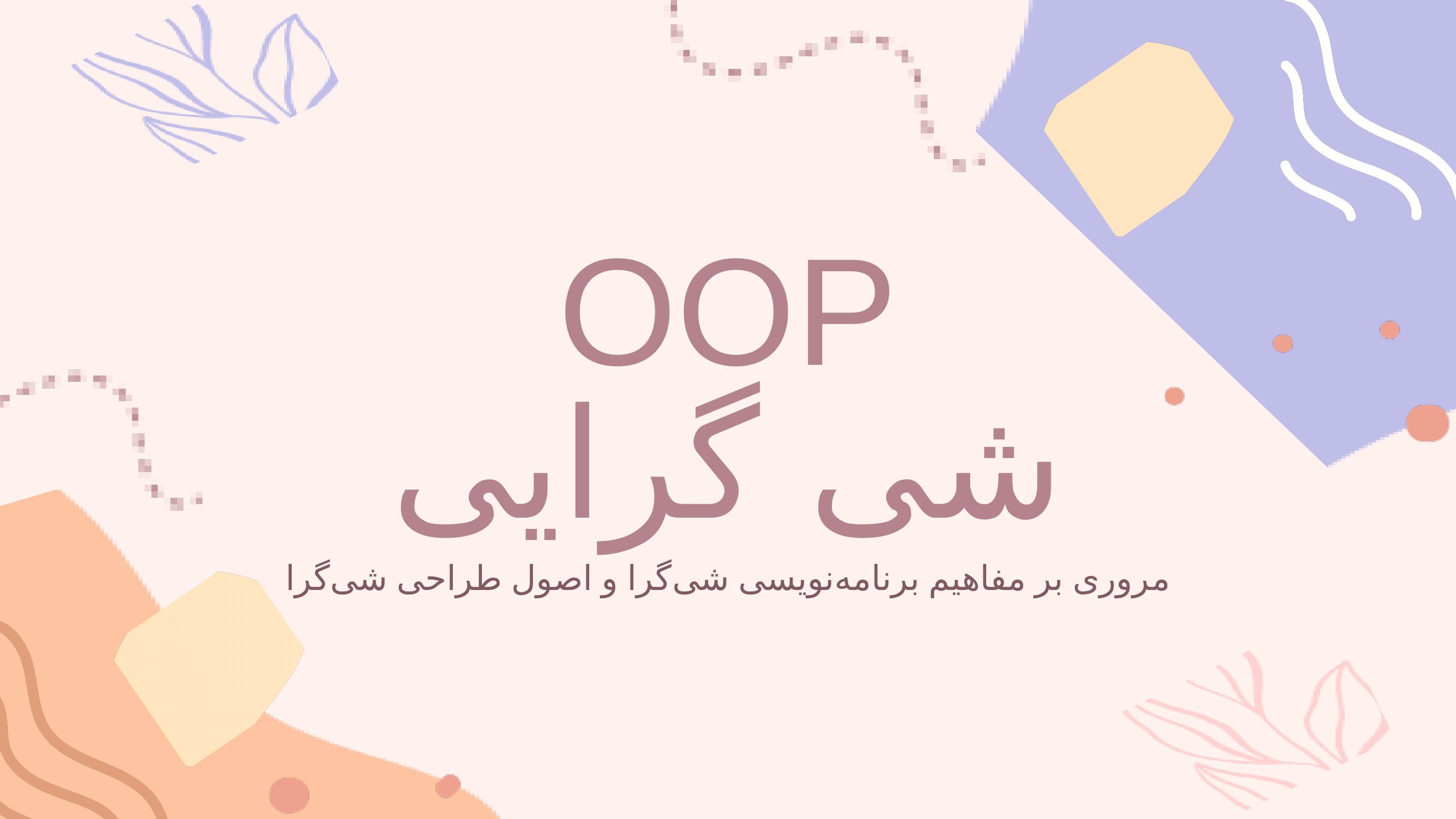

OOP
شی گرایی

مروری بر مفاهیم برنامه‌نویسی شی‌گرا و اصول طراحی شی‌گرا